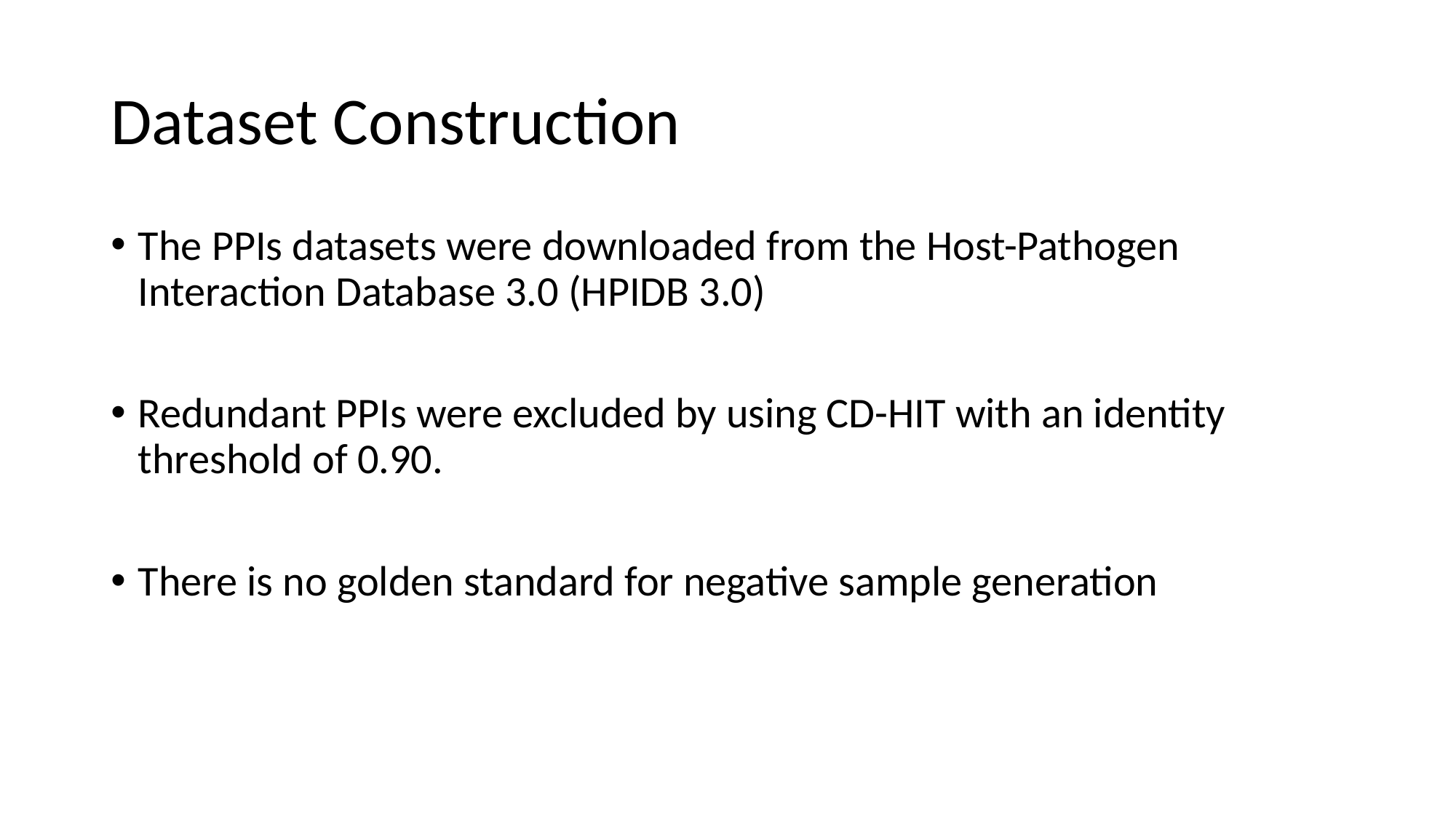

# Dataset Construction
The PPIs datasets were downloaded from the Host-Pathogen Interaction Database 3.0 (HPIDB 3.0)

Redundant PPIs were excluded by using CD-HIT with an identity threshold of 0.90.

There is no golden standard for negative sample generation